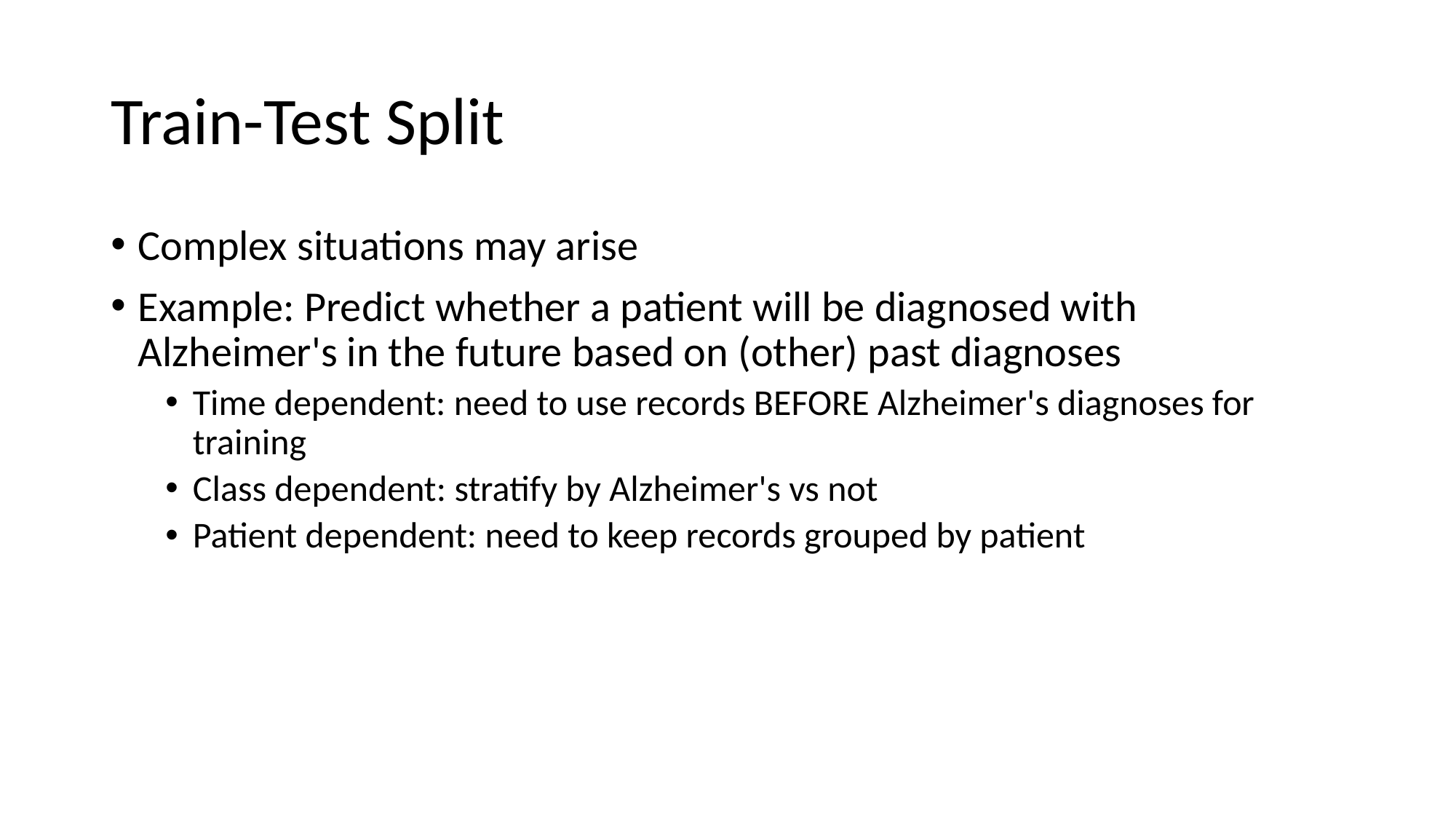

# Train-Test Split
Complex situations may arise
Example: Predict whether a patient will be diagnosed with Alzheimer's in the future based on (other) past diagnoses
Time dependent: need to use records BEFORE Alzheimer's diagnoses for training
Class dependent: stratify by Alzheimer's vs not
Patient dependent: need to keep records grouped by patient